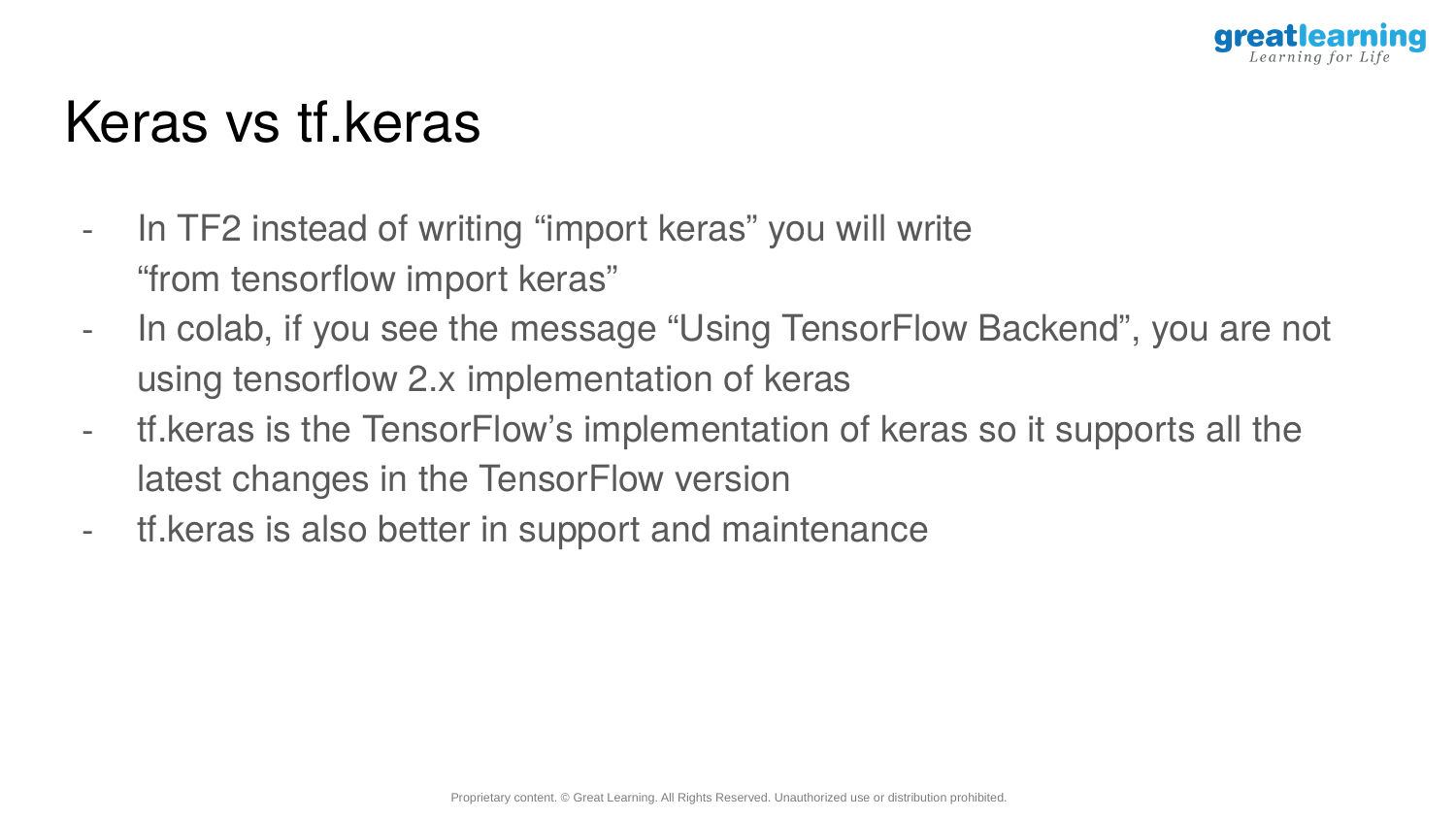

# Keras vs tf.keras
In TF2 instead of writing “import keras” you will write
“from tensorflow import keras”
In colab, if you see the message “Using TensorFlow Backend”, you are not using tensorflow 2.x implementation of keras
tf.keras is the TensorFlow’s implementation of keras so it supports all the latest changes in the TensorFlow version
tf.keras is also better in support and maintenance